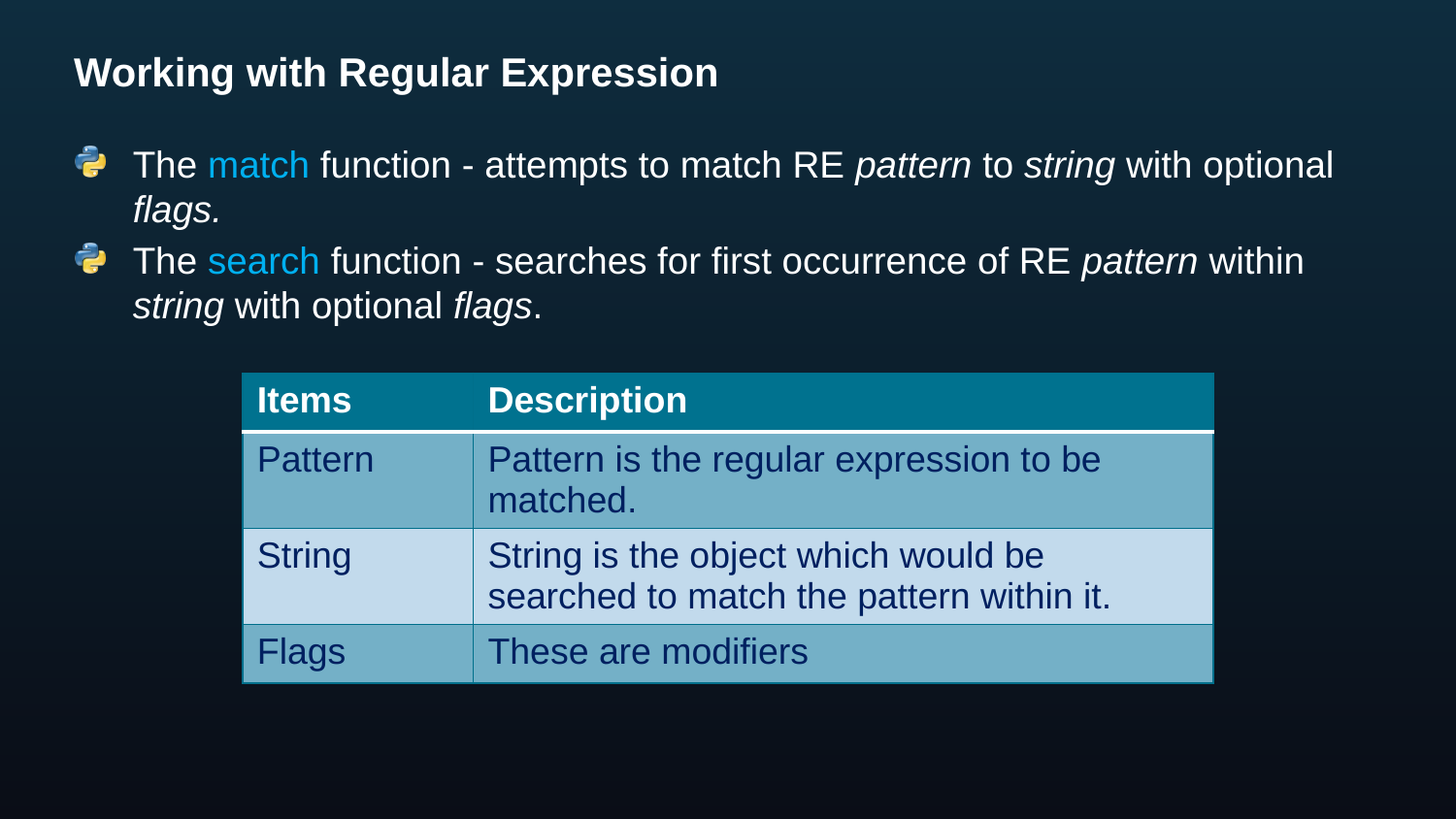

# Working with Regular Expression
The match function - attempts to match RE pattern to string with optional flags.
The search function - searches for first occurrence of RE pattern within string with optional flags.
| Items | Description |
| --- | --- |
| Pattern | Pattern is the regular expression to be matched. |
| String | String is the object which would be searched to match the pattern within it. |
| Flags | These are modifiers |